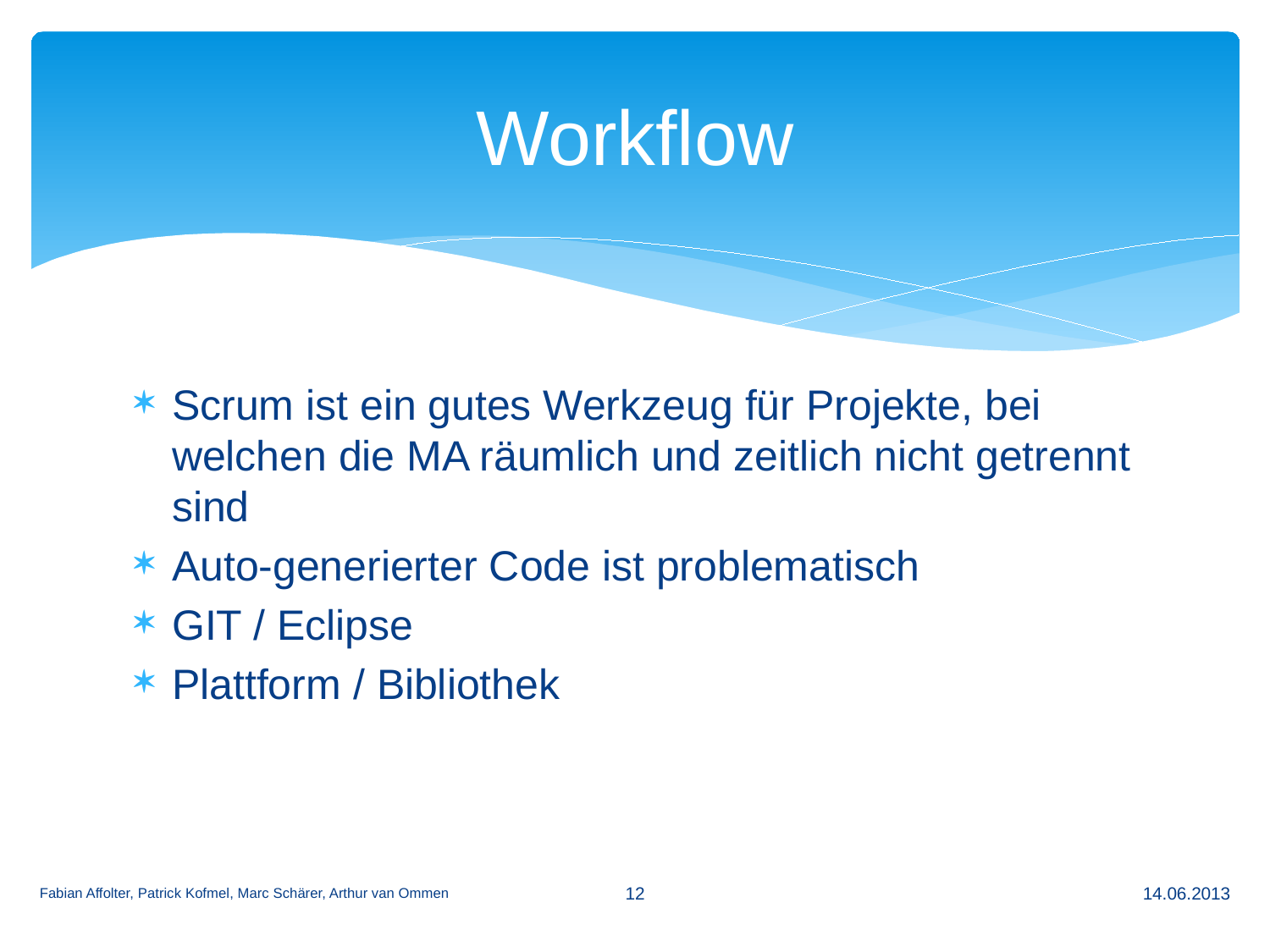

# Workflow
Scrum ist ein gutes Werkzeug für Projekte, bei welchen die MA räumlich und zeitlich nicht getrennt sind
Auto-generierter Code ist problematisch
GIT / Eclipse
Plattform / Bibliothek
12
Fabian Affolter, Patrick Kofmel, Marc Schärer, Arthur van Ommen
14.06.2013